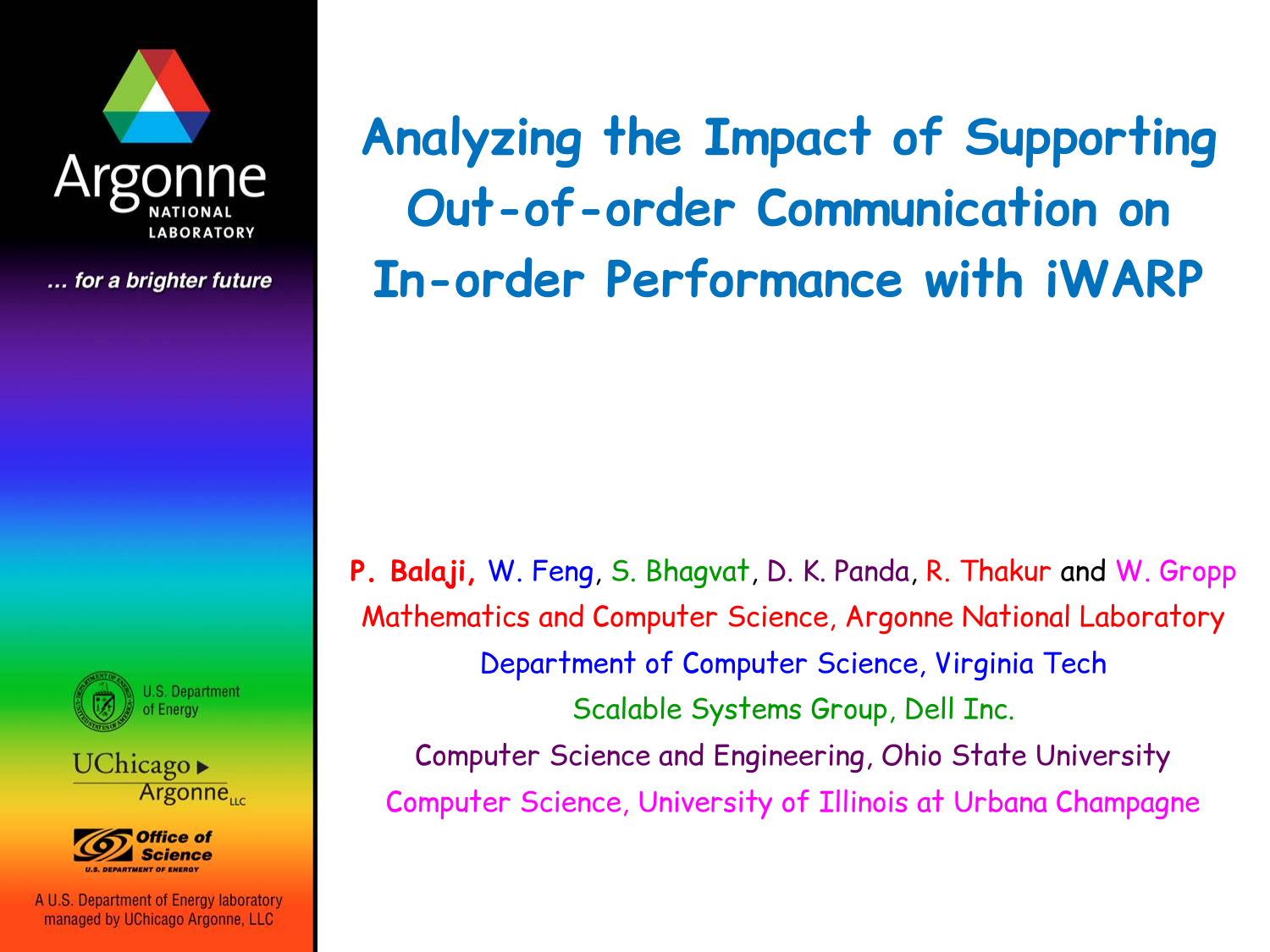

# Analyzing the Impact of Supporting Out-of-order Communication on In-order Performance with iWARP
P. Balaji, W. Feng, S. Bhagvat, D. K. Panda, R. Thakur and W. Gropp
Mathematics and Computer Science, Argonne National Laboratory
Department of Computer Science, Virginia Tech
Scalable Systems Group, Dell Inc.
Computer Science and Engineering, Ohio State University
Computer Science, University of Illinois at Urbana Champagne